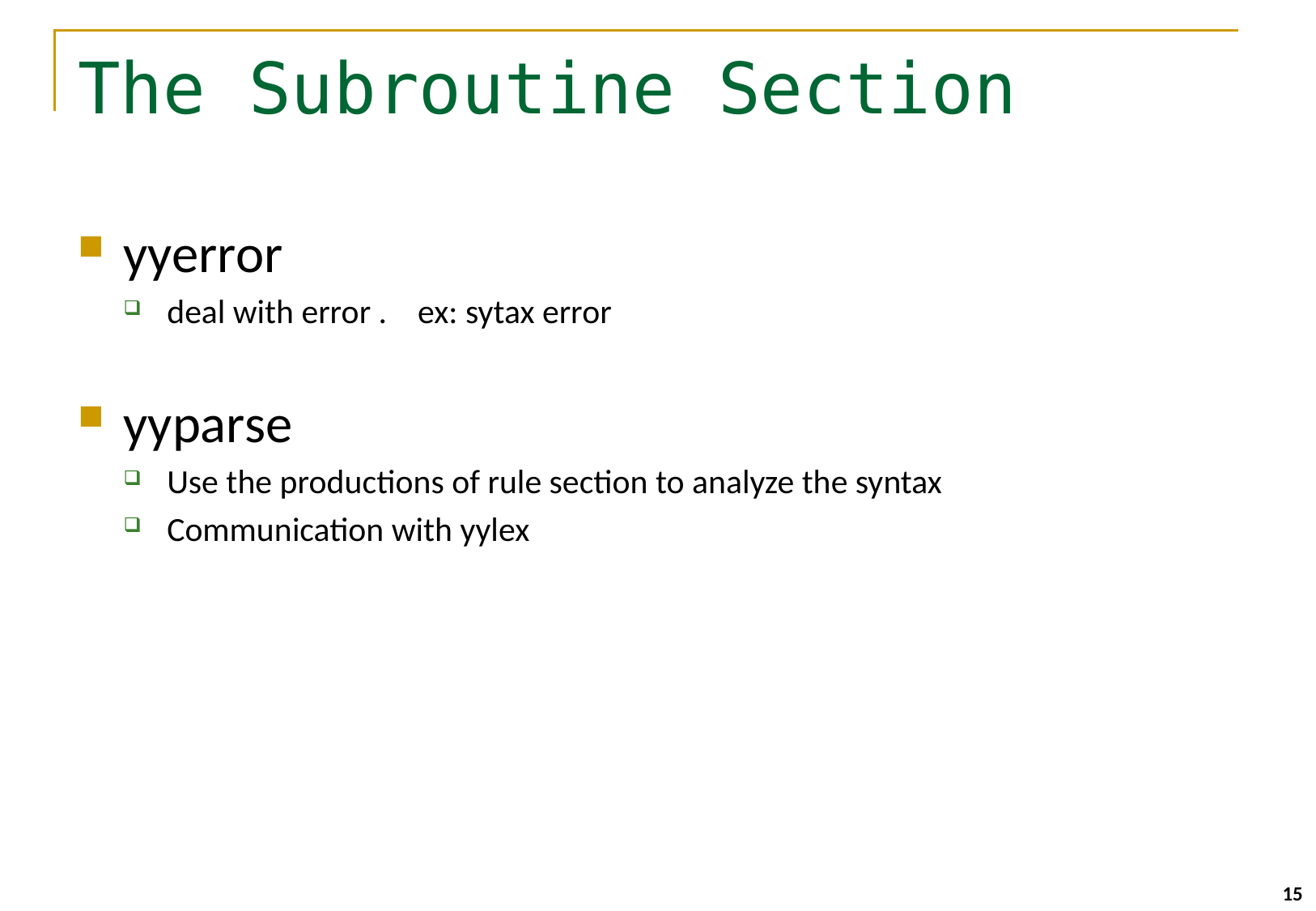

# The Subroutine Section
yyerror
deal with error .    ex: sytax error

yyparse
Use the productions of rule section to analyze the syntax
Communication with yylex

15